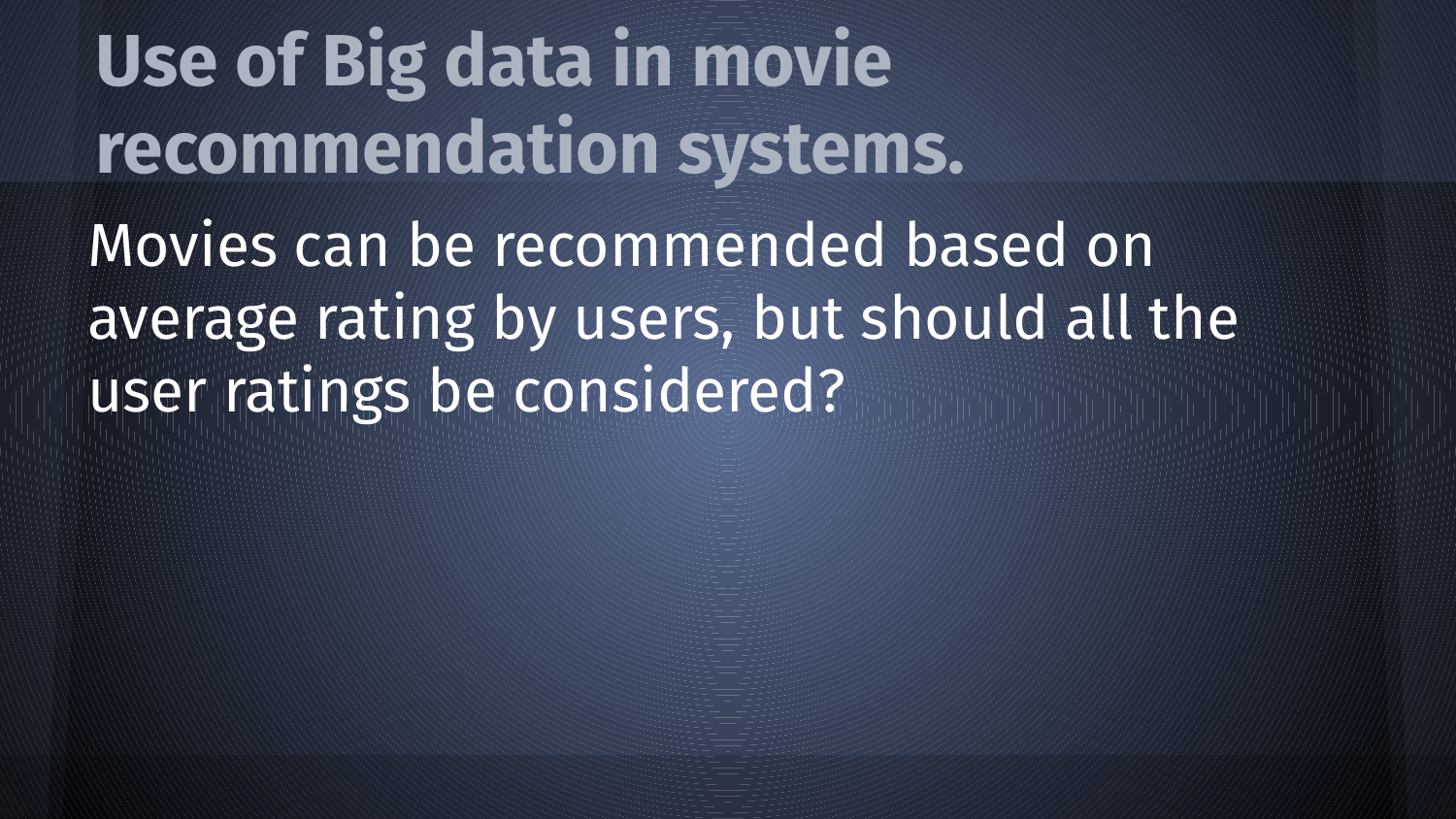

# Use of Big data in movie recommendation systems.
Movies can be recommended based on average rating by users, but should all the user ratings be considered?